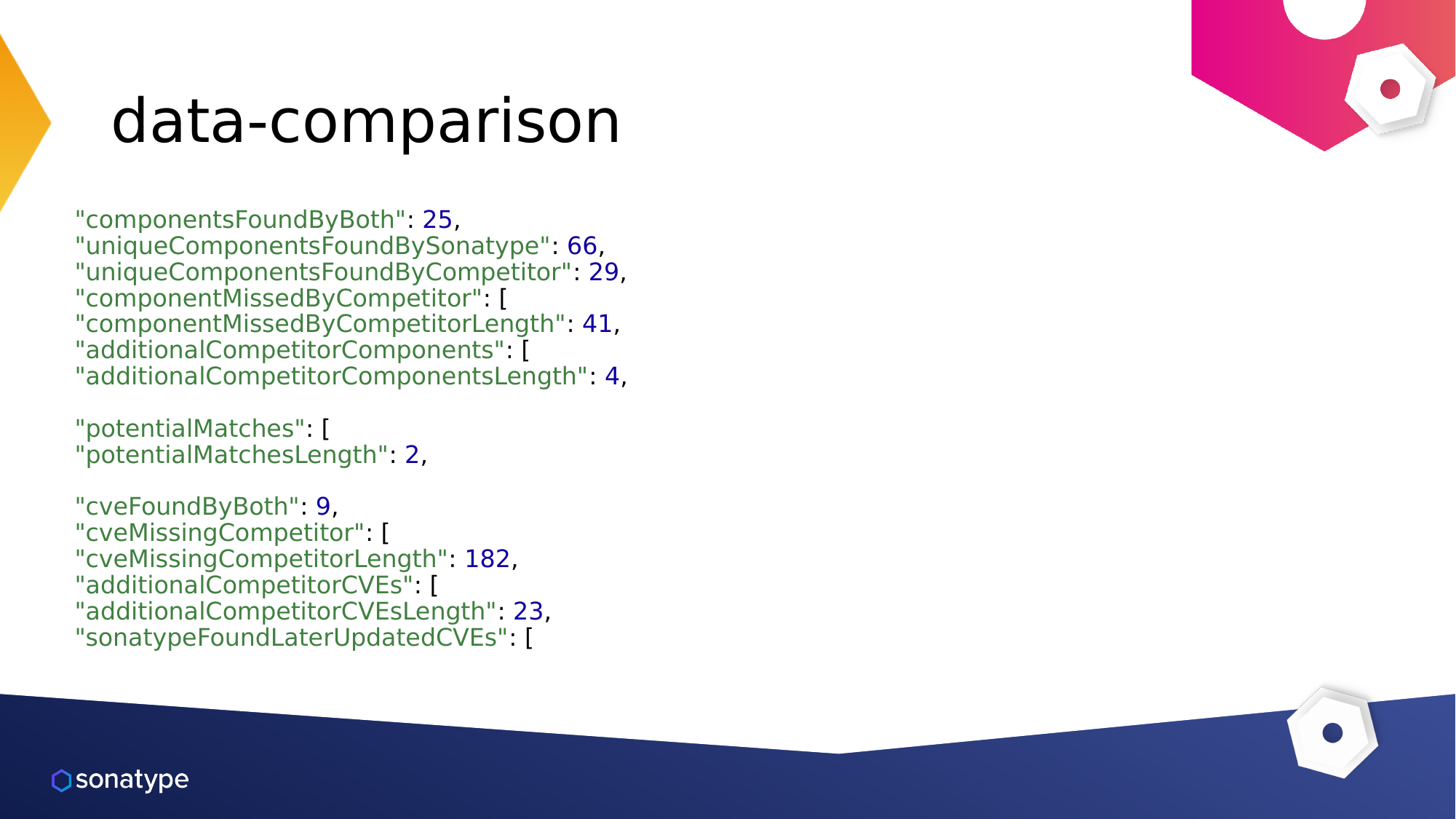

# data-comparison
"componentsFoundByBoth": 25,
"uniqueComponentsFoundBySonatype": 66,
"uniqueComponentsFoundByCompetitor": 29,
"componentMissedByCompetitor": [
"componentMissedByCompetitorLength": 41,
"additionalCompetitorComponents": [
"additionalCompetitorComponentsLength": 4,

"potentialMatches": [
"potentialMatchesLength": 2,

"cveFoundByBoth": 9,
"cveMissingCompetitor": [
"cveMissingCompetitorLength": 182,
"additionalCompetitorCVEs": [
"additionalCompetitorCVEsLength": 23,
"sonatypeFoundLaterUpdatedCVEs": [